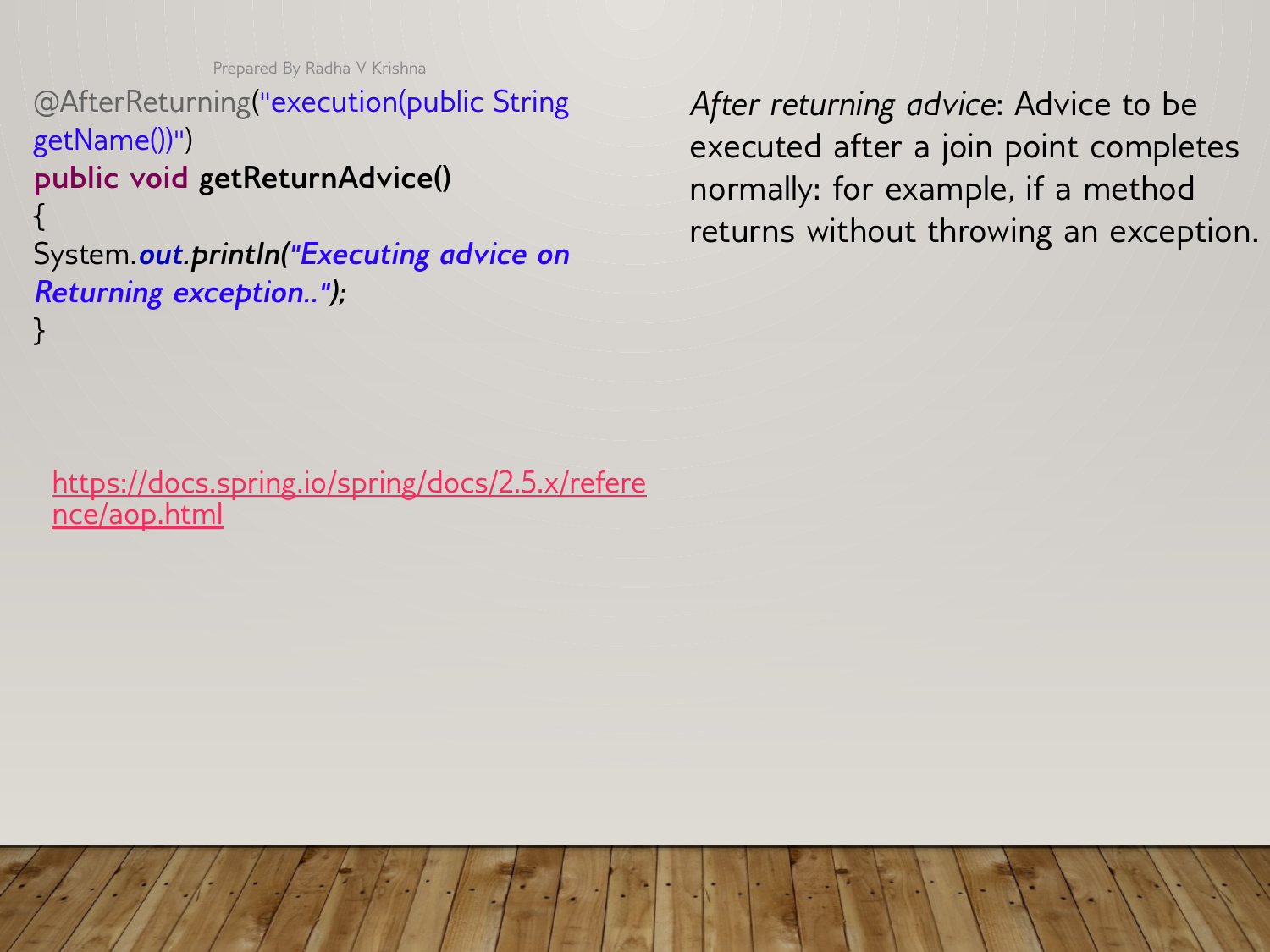

Prepared By Radha V Krishna
@AfterReturning("execution(public String getName())")
public void getReturnAdvice()
{
System.out.println("Executing advice on Returning exception..");
}
After returning advice: Advice to be executed after a join point completes normally: for example, if a method returns without throwing an exception.
https://docs.spring.io/spring/docs/2.5.x/reference/aop.html